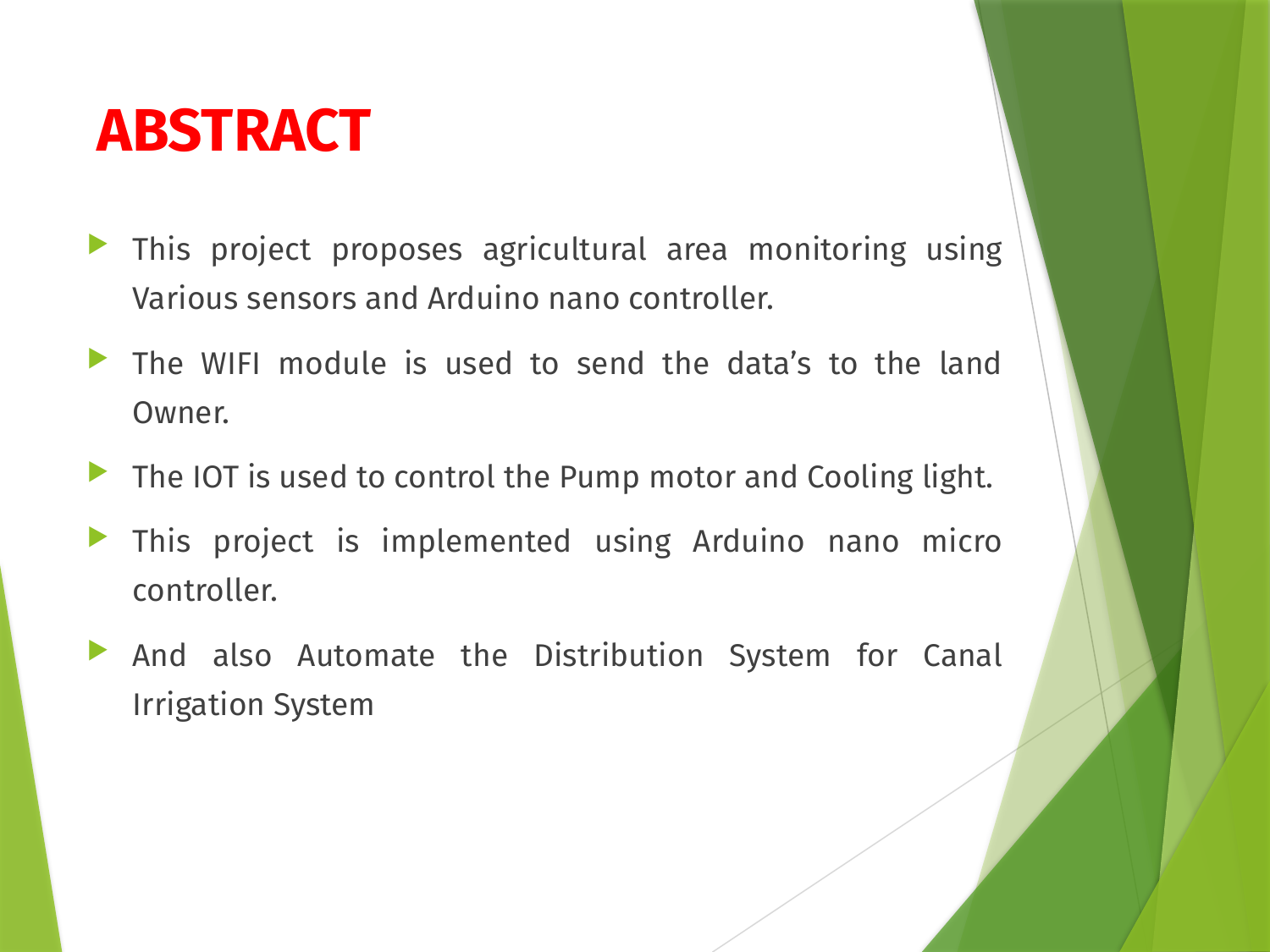

# ABSTRACT
This project proposes agricultural area monitoring using Various sensors and Arduino nano controller.
The WIFI module is used to send the data’s to the land Owner.
The IOT is used to control the Pump motor and Cooling light.
This project is implemented using Arduino nano micro controller.
And also Automate the Distribution System for Canal Irrigation System